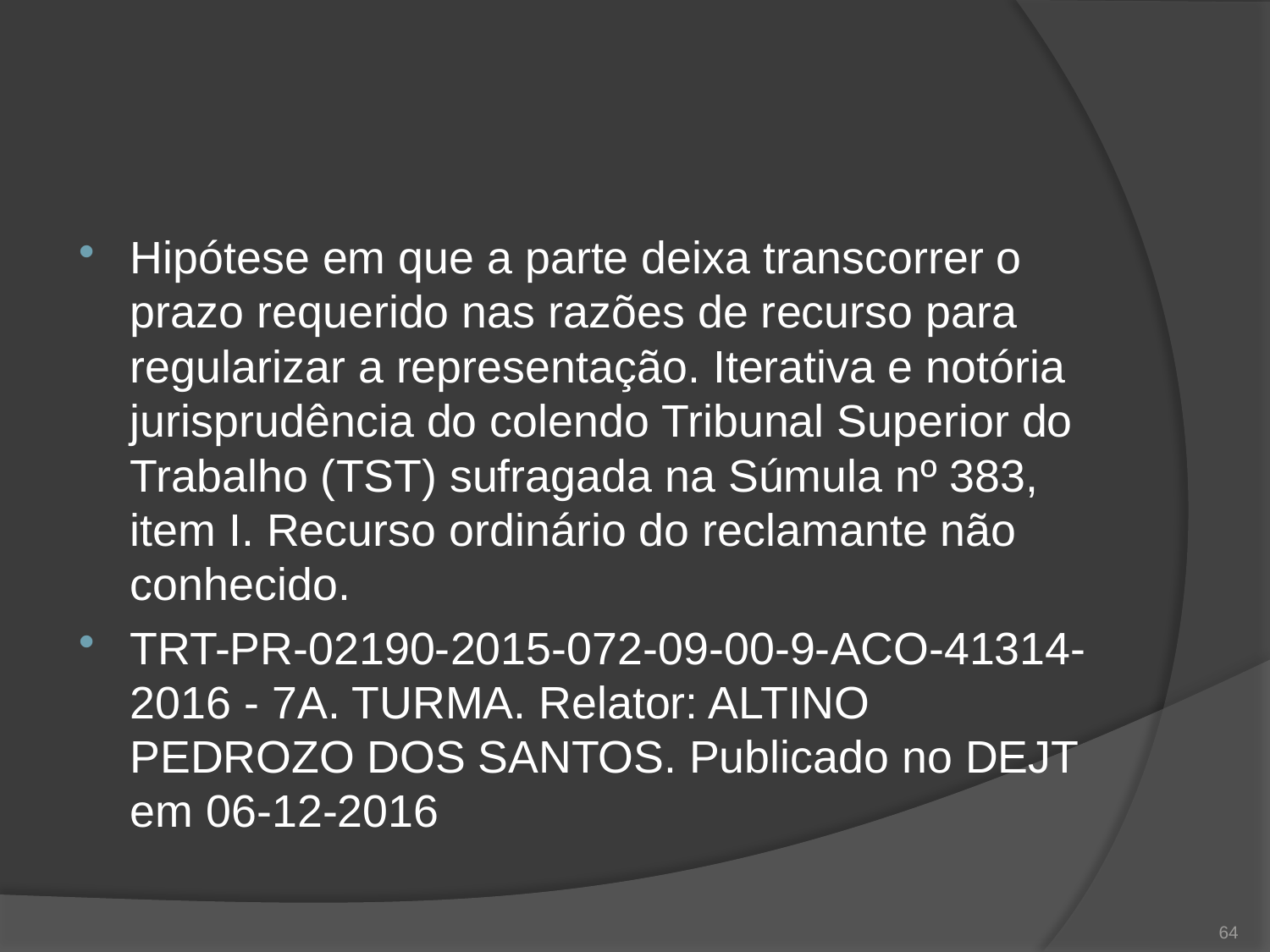

#
Hipótese em que a parte deixa transcorrer o prazo requerido nas razões de recurso para regularizar a representação. Iterativa e notória jurisprudência do colendo Tribunal Superior do Trabalho (TST) sufragada na Súmula nº 383, item I. Recurso ordinário do reclamante não conhecido.
TRT-PR-02190-2015-072-09-00-9-ACO-41314-2016 - 7A. TURMA. Relator: ALTINO PEDROZO DOS SANTOS. Publicado no DEJT em 06-12-2016
64